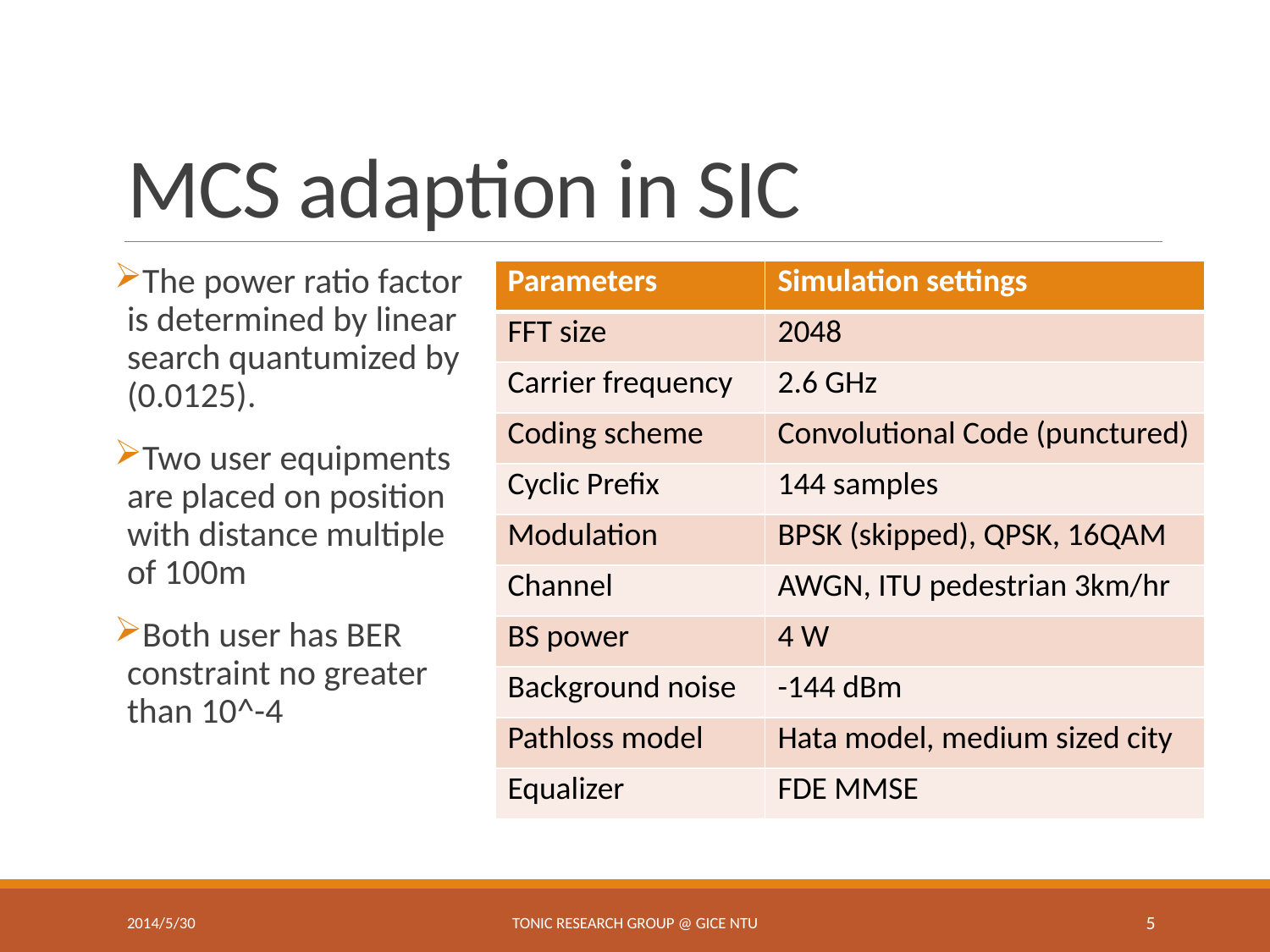

# MCS adaption in SIC
The power ratio factor
is determined by linear
search quantumized by
(0.0125).
Two user equipments
are placed on position
with distance multiple
of 100m
Both user has BER
constraint no greater
than 10^-4
| Parameters | Simulation settings |
| --- | --- |
| FFT size | 2048 |
| Carrier frequency | 2.6 GHz |
| Coding scheme | Convolutional Code (punctured) |
| Cyclic Prefix | 144 samples |
| Modulation | BPSK (skipped), QPSK, 16QAM |
| Channel | AWGN, ITU pedestrian 3km/hr |
| BS power | 4 W |
| Background noise | -144 dBm |
| Pathloss model | Hata model, medium sized city |
| Equalizer | FDE MMSE |
2014/5/30
TONIC Research Group @ GICE NTU
5